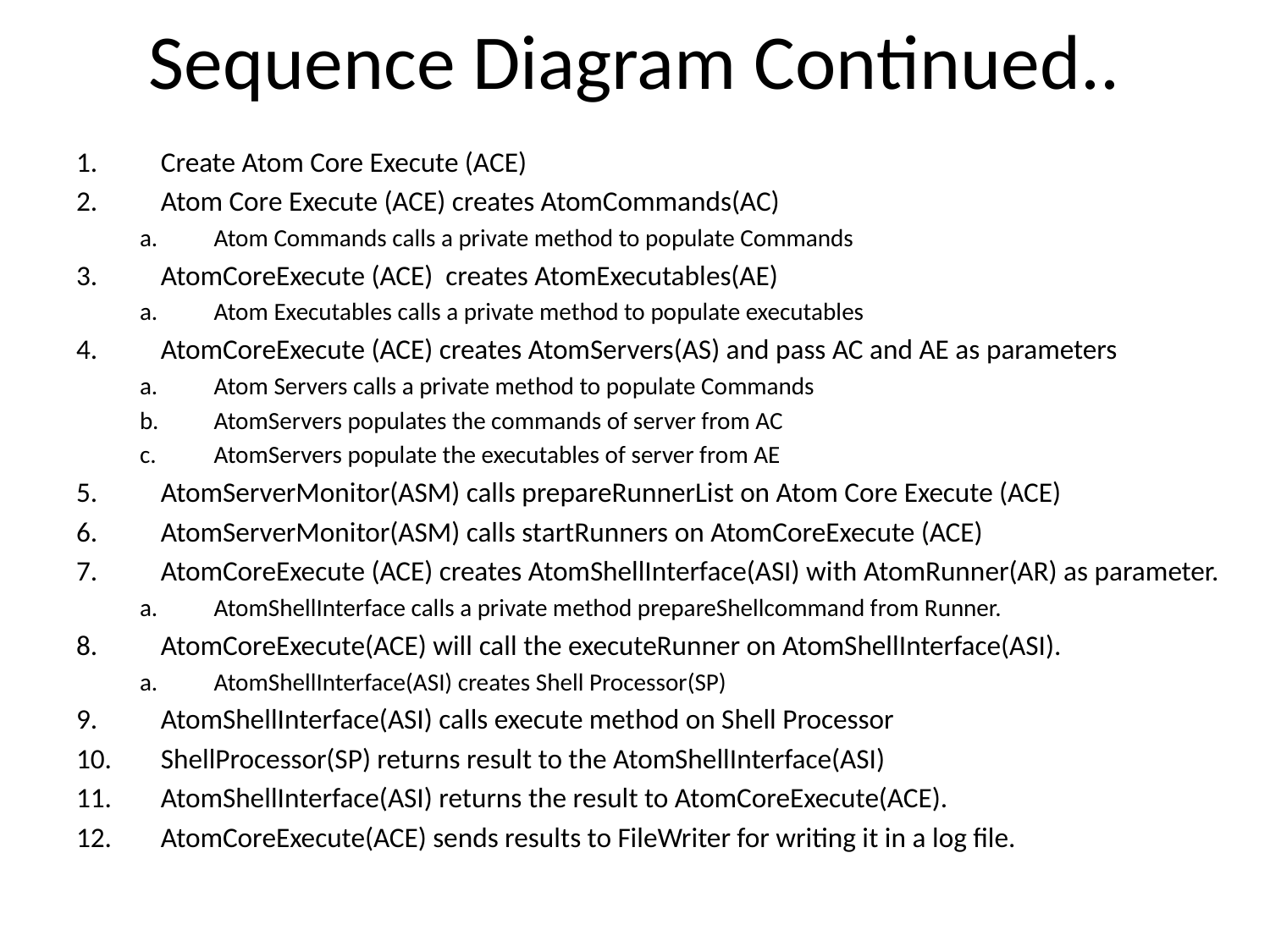

# Sequence Diagram Continued..
Create Atom Core Execute (ACE)
Atom Core Execute (ACE) creates AtomCommands(AC)
Atom Commands calls a private method to populate Commands
AtomCoreExecute (ACE)  creates AtomExecutables(AE)
Atom Executables calls a private method to populate executables
AtomCoreExecute (ACE) creates AtomServers(AS) and pass AC and AE as parameters
Atom Servers calls a private method to populate Commands
AtomServers populates the commands of server from AC
AtomServers populate the executables of server from AE
AtomServerMonitor(ASM) calls prepareRunnerList on Atom Core Execute (ACE)
AtomServerMonitor(ASM) calls startRunners on AtomCoreExecute (ACE)
AtomCoreExecute (ACE) creates AtomShellInterface(ASI) with AtomRunner(AR) as parameter.
AtomShellInterface calls a private method prepareShellcommand from Runner.
AtomCoreExecute(ACE) will call the executeRunner on AtomShellInterface(ASI).
AtomShellInterface(ASI) creates Shell Processor(SP)
AtomShellInterface(ASI) calls execute method on Shell Processor
ShellProcessor(SP) returns result to the AtomShellInterface(ASI)
AtomShellInterface(ASI) returns the result to AtomCoreExecute(ACE).
AtomCoreExecute(ACE) sends results to FileWriter for writing it in a log file.